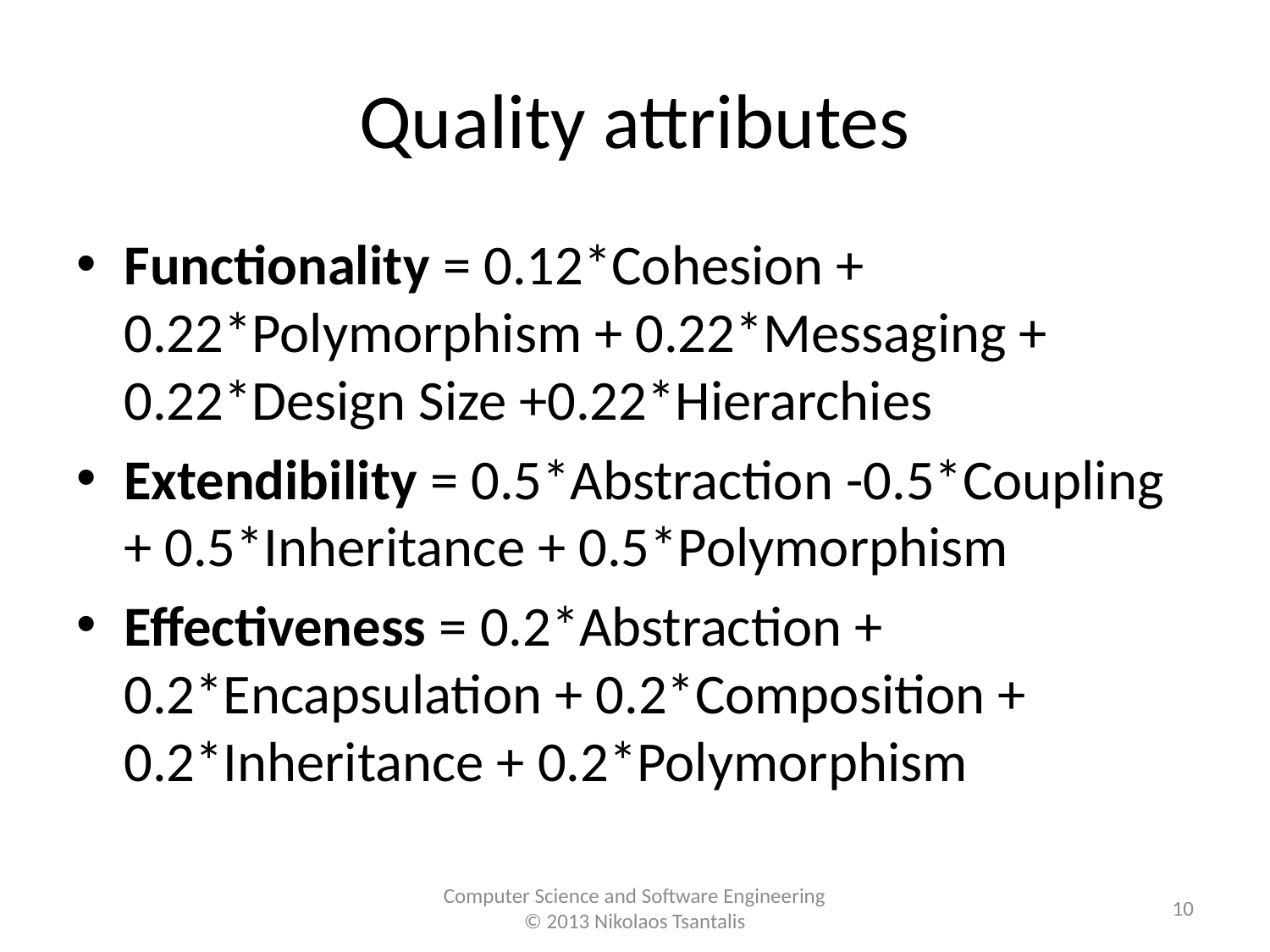

# Quality attributes
Functionality = 0.12*Cohesion + 0.22*Polymorphism + 0.22*Messaging + 0.22*Design Size +0.22*Hierarchies
Extendibility = 0.5*Abstraction -0.5*Coupling + 0.5*Inheritance + 0.5*Polymorphism
Effectiveness = 0.2*Abstraction + 0.2*Encapsulation + 0.2*Composition + 0.2*Inheritance + 0.2*Polymorphism
10